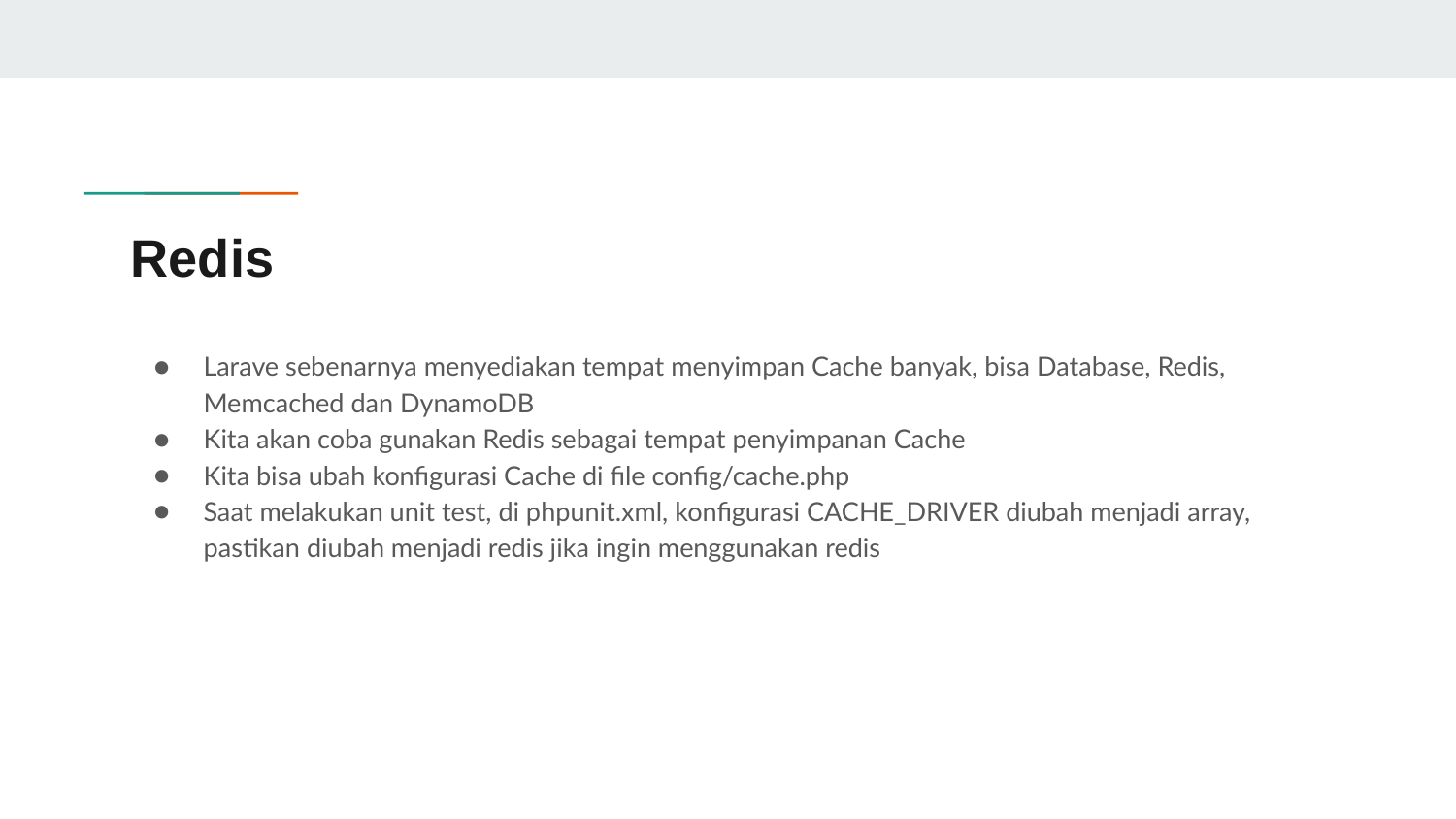

# Redis
Larave sebenarnya menyediakan tempat menyimpan Cache banyak, bisa Database, Redis, Memcached dan DynamoDB
Kita akan coba gunakan Redis sebagai tempat penyimpanan Cache
Kita bisa ubah konfigurasi Cache di file config/cache.php
Saat melakukan unit test, di phpunit.xml, konfigurasi CACHE_DRIVER diubah menjadi array, pastikan diubah menjadi redis jika ingin menggunakan redis